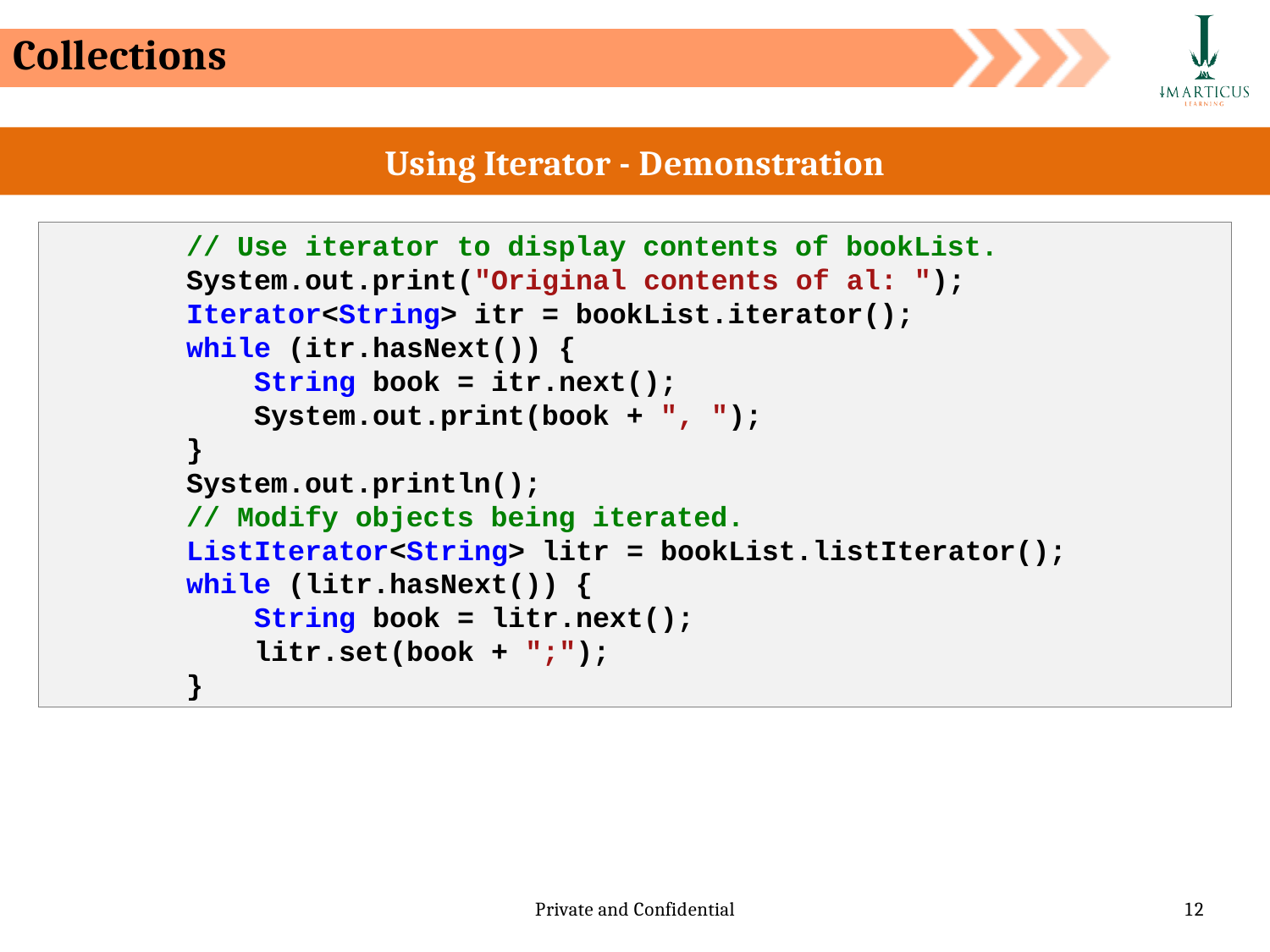

Collections

Using Iterator - Demonstration
        // Use iterator to display contents of bookList.
        System.out.print("Original contents of al: ");
        Iterator<String> itr = bookList.iterator();
        while (itr.hasNext()) {
            String book = itr.next();
            System.out.print(book + ", ");
        }
        System.out.println();
        // Modify objects being iterated.
        ListIterator<String> litr = bookList.listIterator();
        while (litr.hasNext()) {
            String book = litr.next();
            litr.set(book + ";");
        }